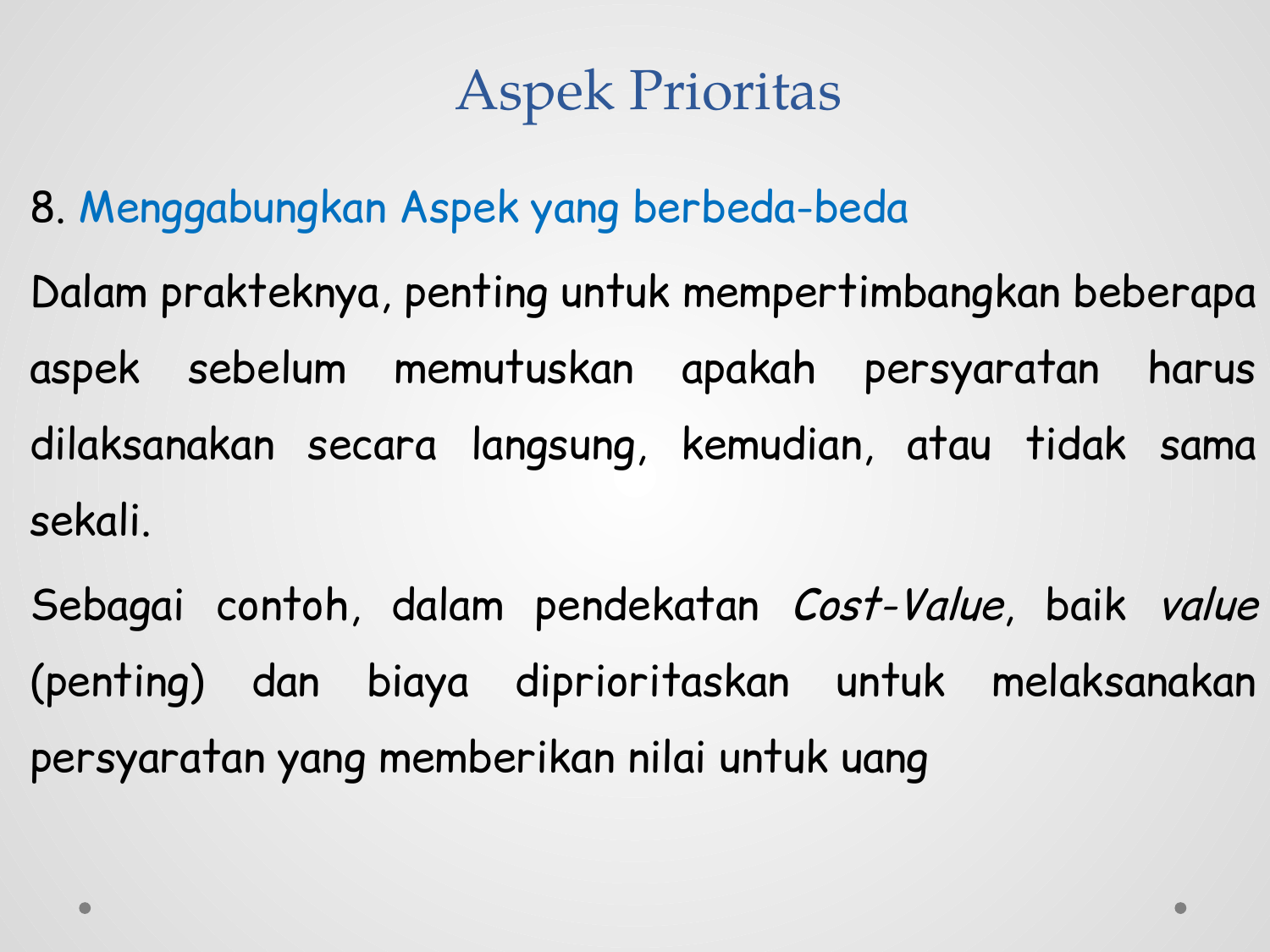

# Aspek Prioritas
8. Menggabungkan Aspek yang berbeda-beda
Dalam prakteknya, penting untuk mempertimbangkan beberapa aspek sebelum memutuskan apakah persyaratan harus dilaksanakan secara langsung, kemudian, atau tidak sama sekali.
Sebagai contoh, dalam pendekatan Cost-Value, baik value (penting) dan biaya diprioritaskan untuk melaksanakan persyaratan yang memberikan nilai untuk uang